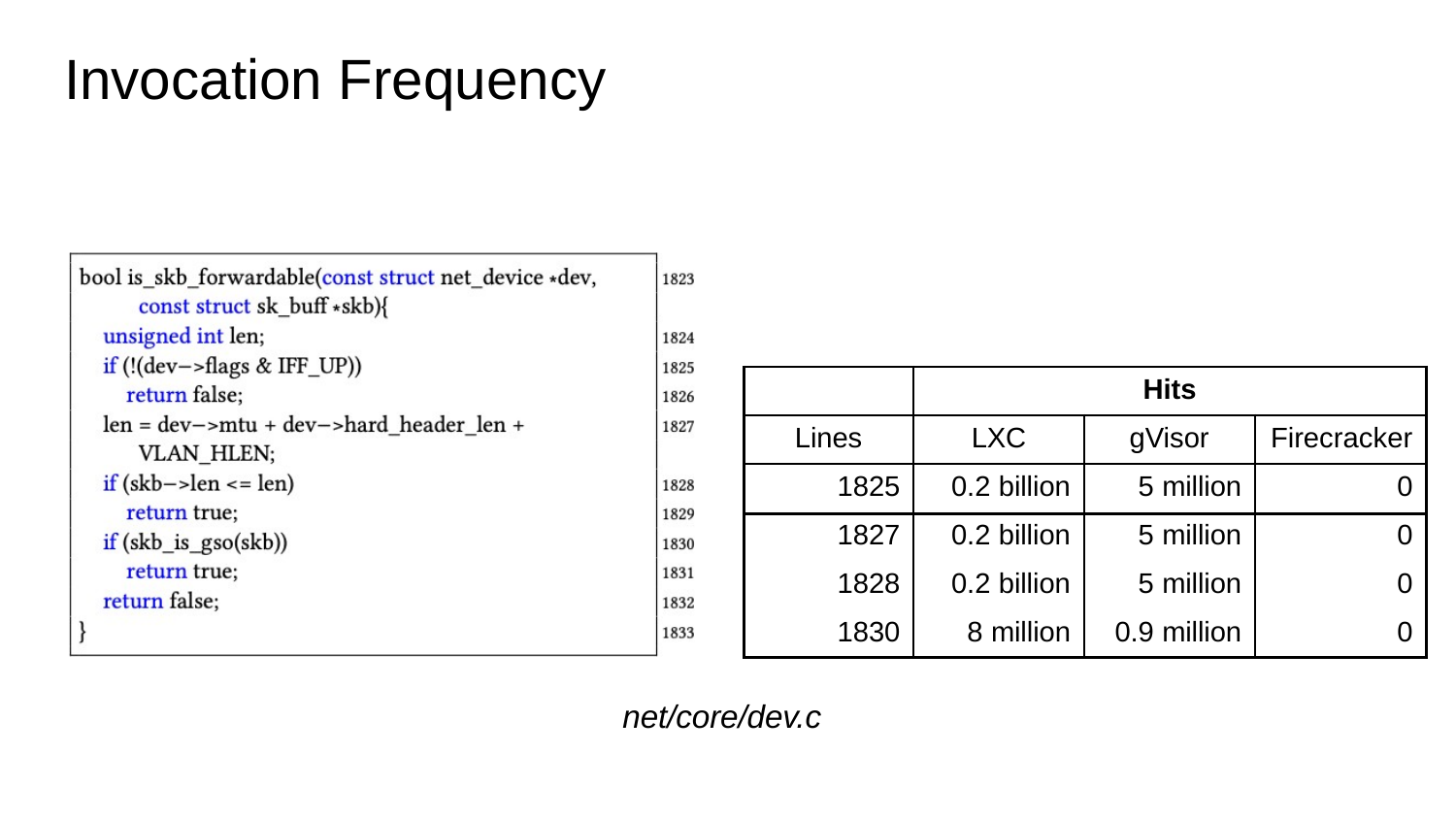

# Invocation Frequency

|  | Hits |  |  |
| --- | --- | --- | --- |
| Lines | LXC | gVisor | Firecracker |
| 1825 | 0.2 billion | 5 million | 0 |
| 1827 | 0.2 billion | 5 million | 0 |
| 1828 | 0.2 billion | 5 million | 0 |
| 1830 | 8 million | 0.9 million | 0 |
net/core/dev.c